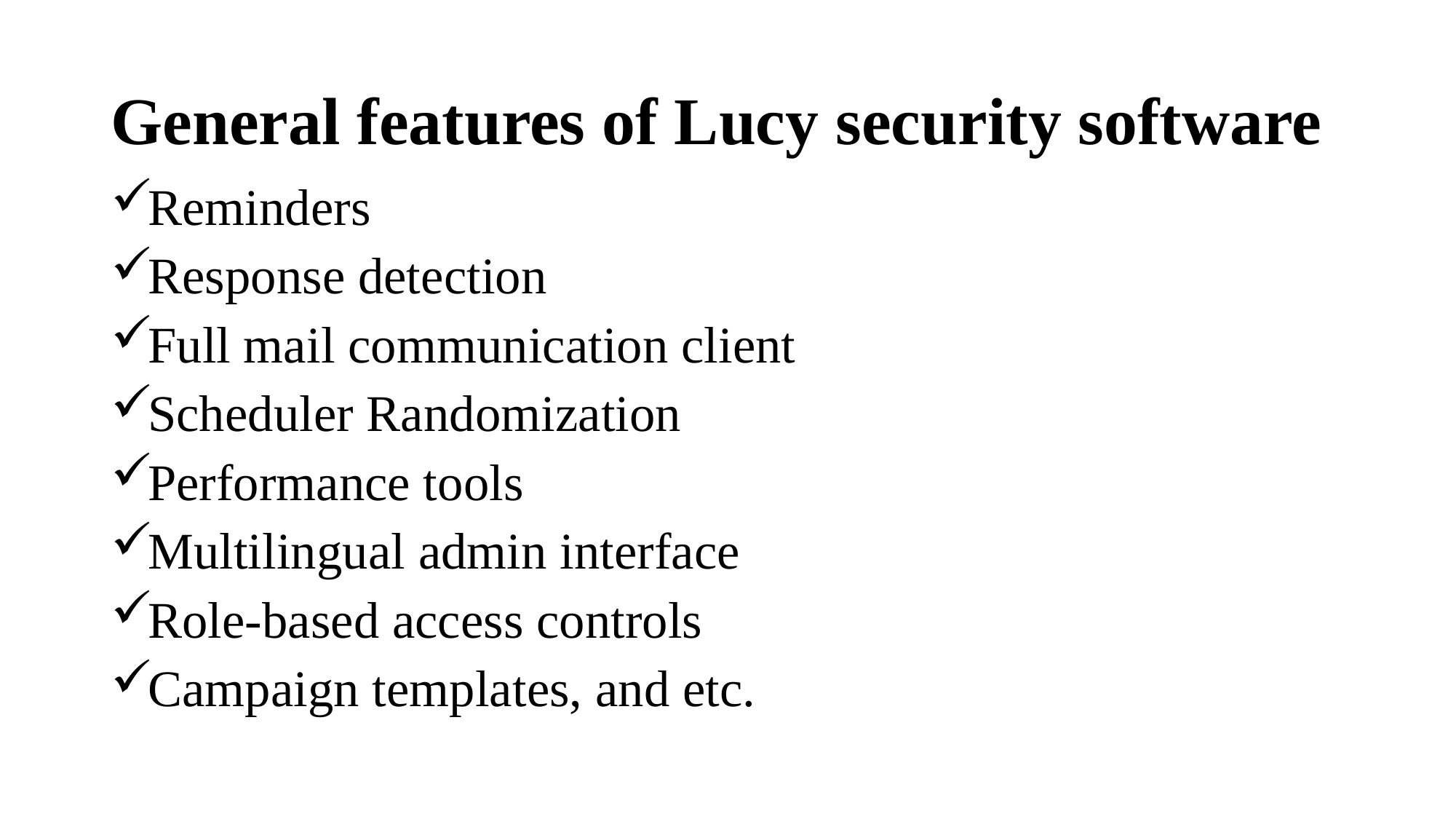

# General features of Lucy security software
Reminders
Response detection
Full mail communication client
Scheduler Randomization
Performance tools
Multilingual admin interface
Role-based access controls
Campaign templates, and etc.